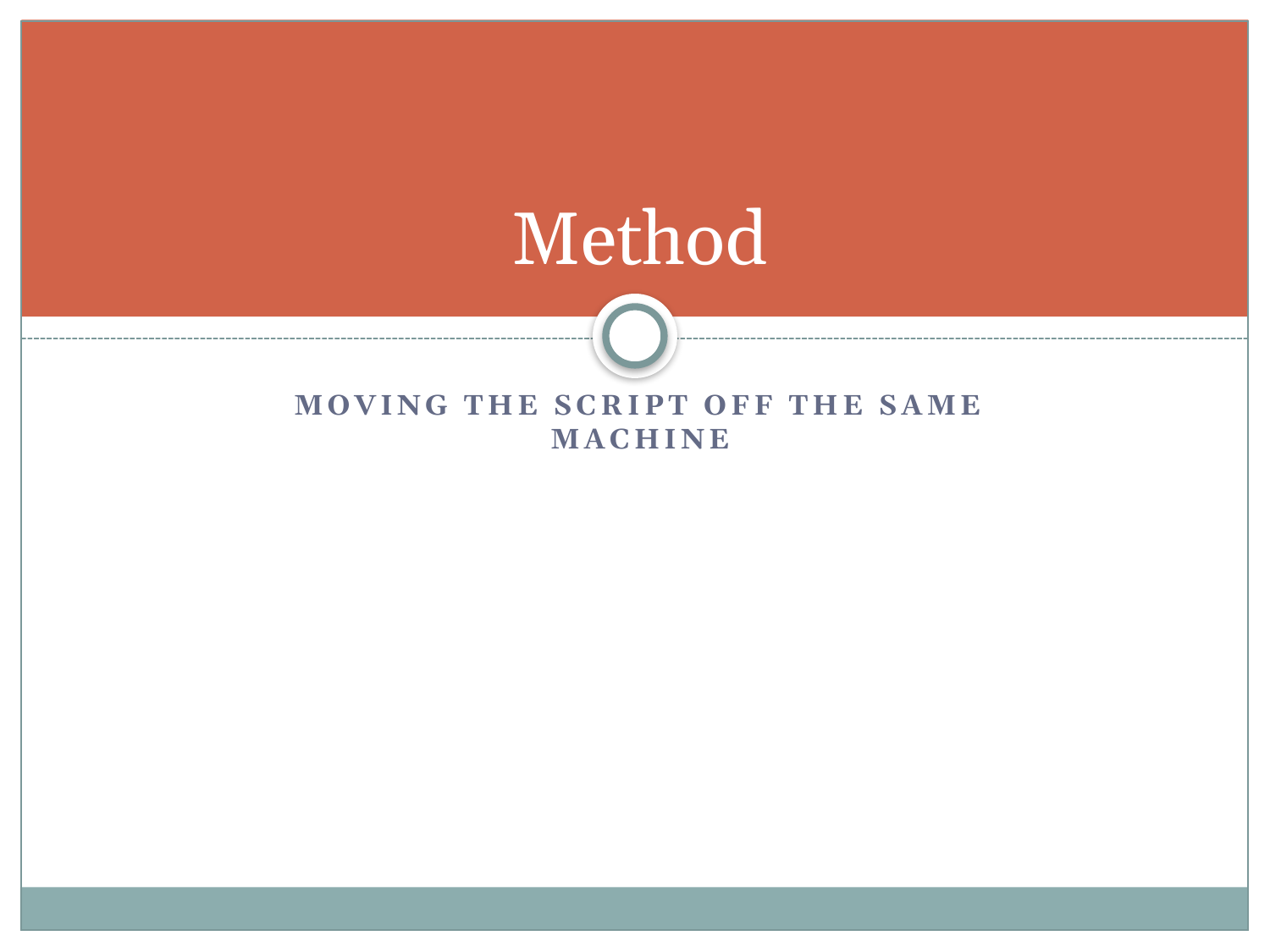

# Method
Moving the script off the same machine